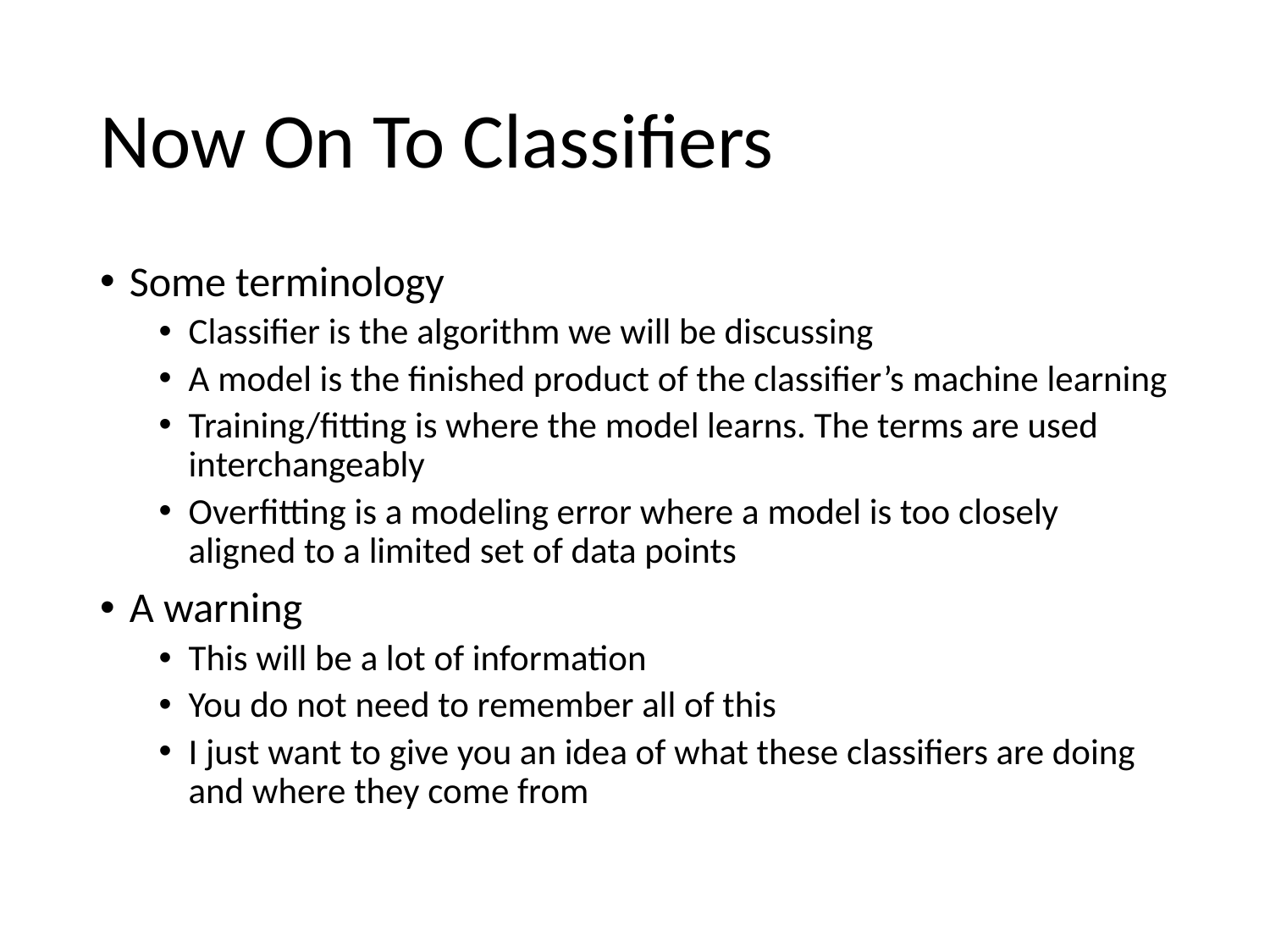

# Now On To Classifiers
Some terminology
Classifier is the algorithm we will be discussing
A model is the finished product of the classifier’s machine learning
Training/fitting is where the model learns. The terms are used interchangeably
Overfitting is a modeling error where a model is too closely aligned to a limited set of data points
A warning
This will be a lot of information
You do not need to remember all of this
I just want to give you an idea of what these classifiers are doing and where they come from